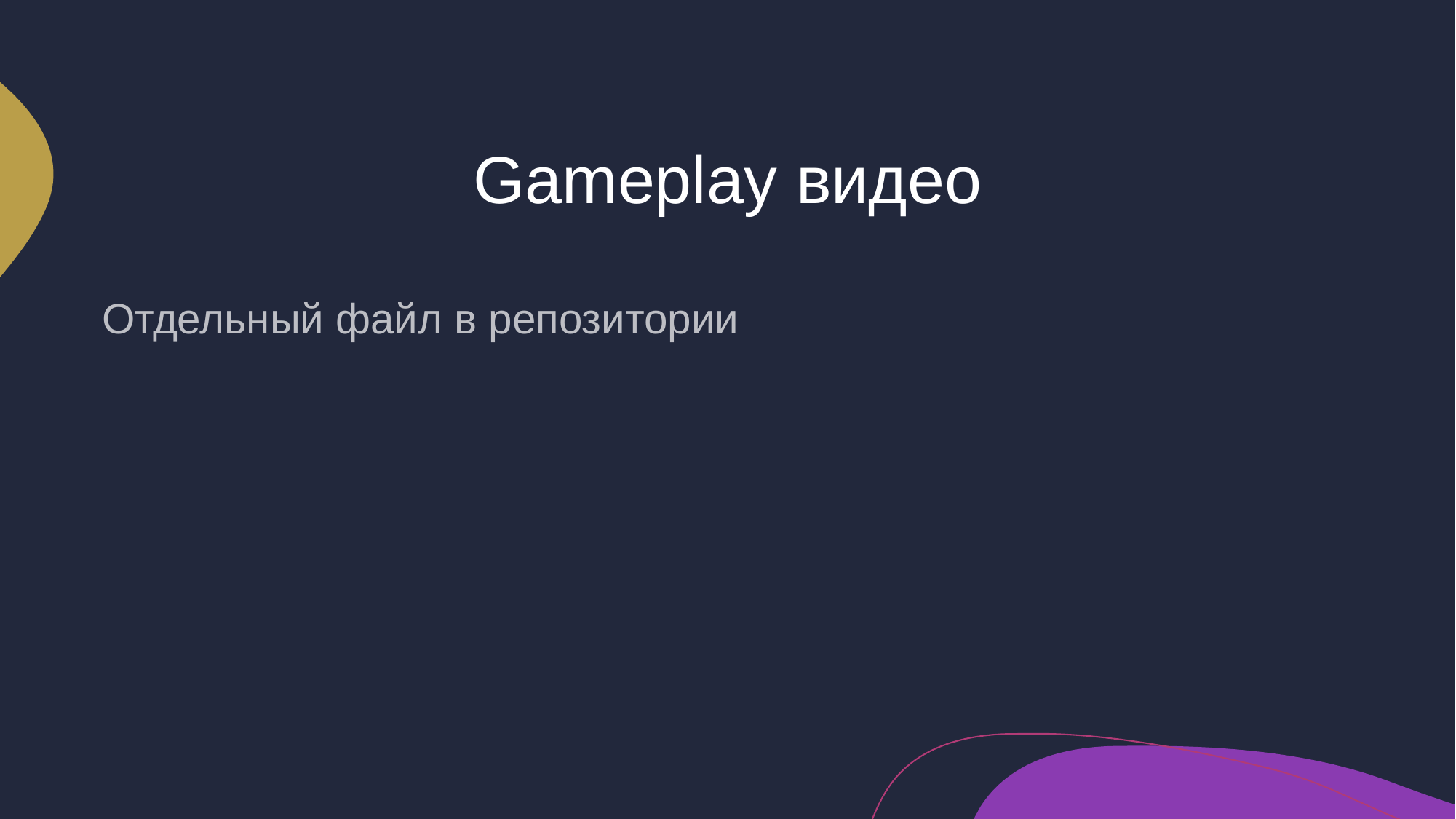

# Gameplay видео
Отдельный файл в репозитории